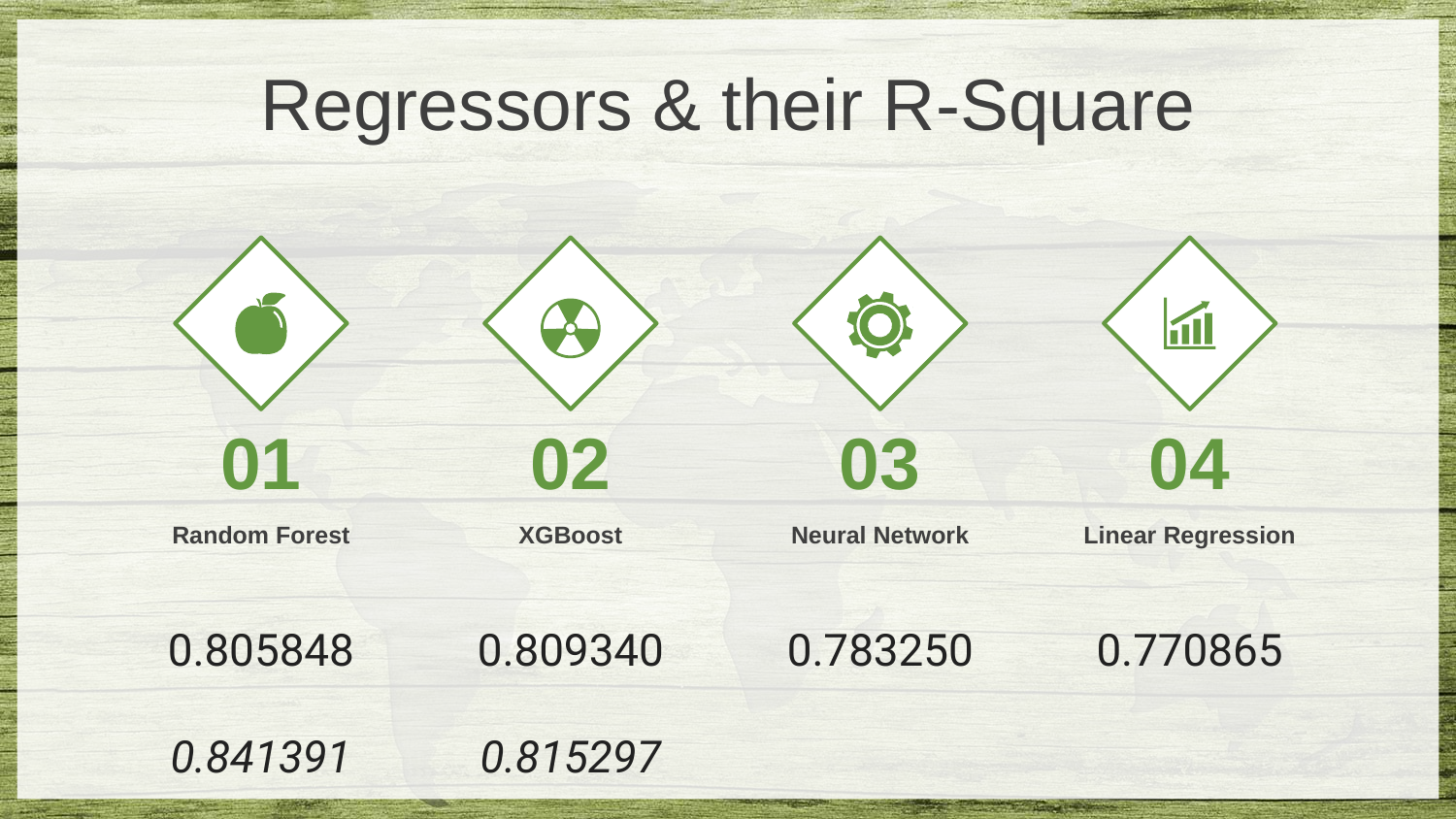

Regressors & their R-Square

01
02
03
04
Random Forest

0.805848

0.841391
XGBoost

0.809340

0.815297
Neural Network
0.783250
Linear Regression
0.770865